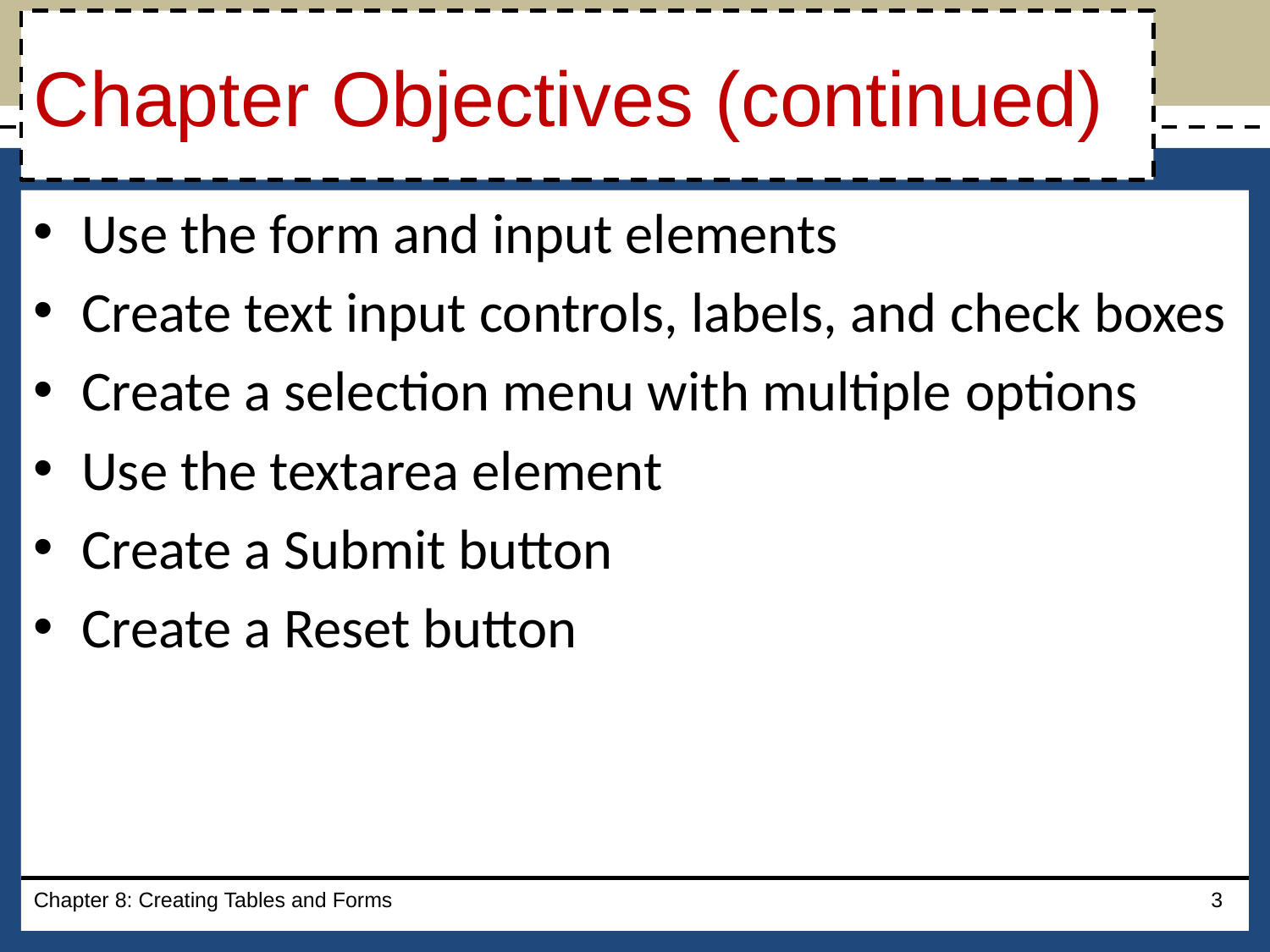

# Chapter Objectives (continued)
Use the form and input elements
Create text input controls, labels, and check boxes
Create a selection menu with multiple options
Use the textarea element
Create a Submit button
Create a Reset button
Chapter 8: Creating Tables and Forms

3